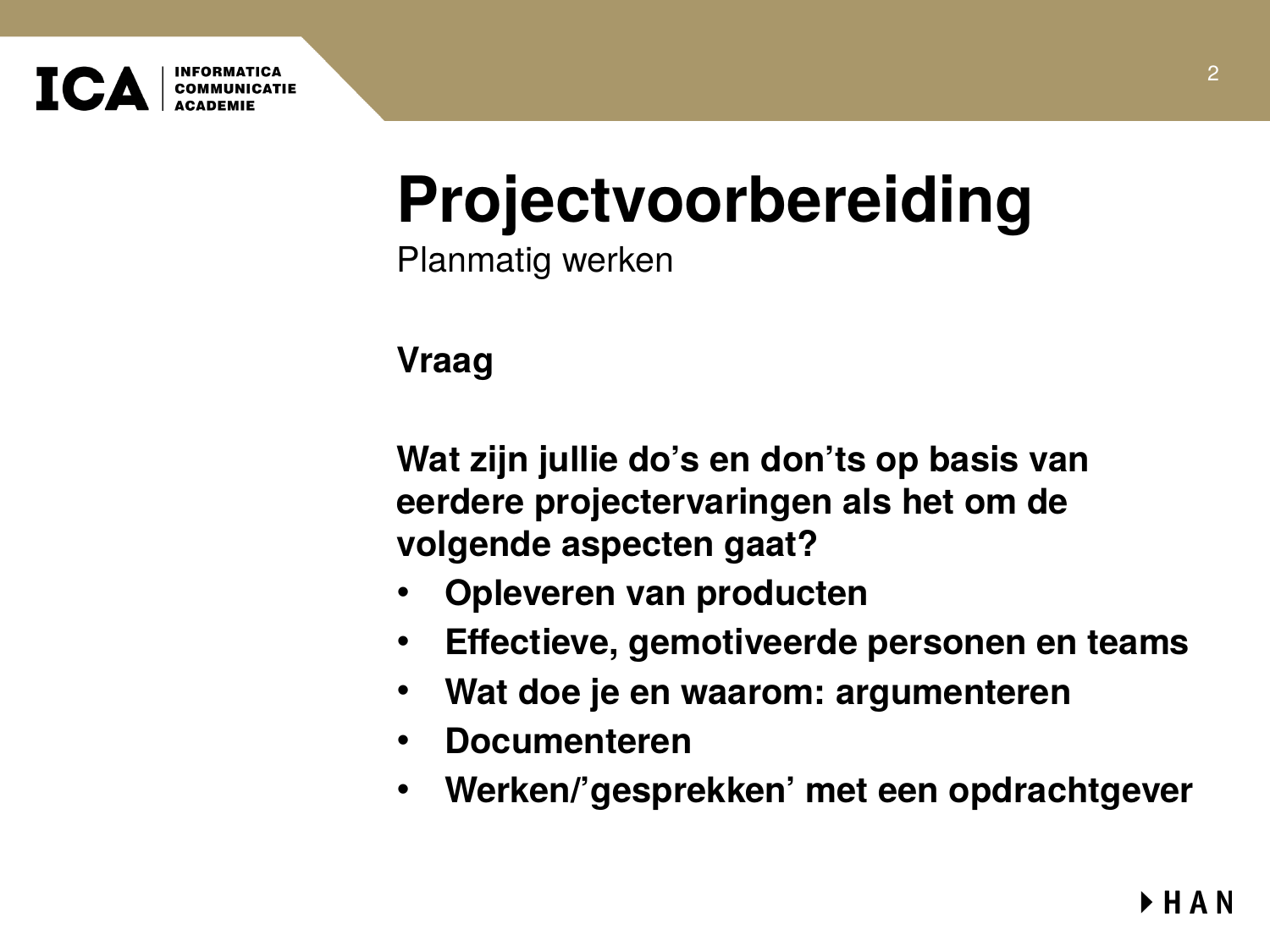

2
# Projectvoorbereiding
Planmatig werken

Vraag

Wat zijn jullie do’s en don’ts op basis van eerdere projectervaringen als het om de volgende aspecten gaat?
Opleveren van producten
Effectieve, gemotiveerde personen en teams
Wat doe je en waarom: argumenteren
Documenteren
Werken/’gesprekken’ met een opdrachtgever